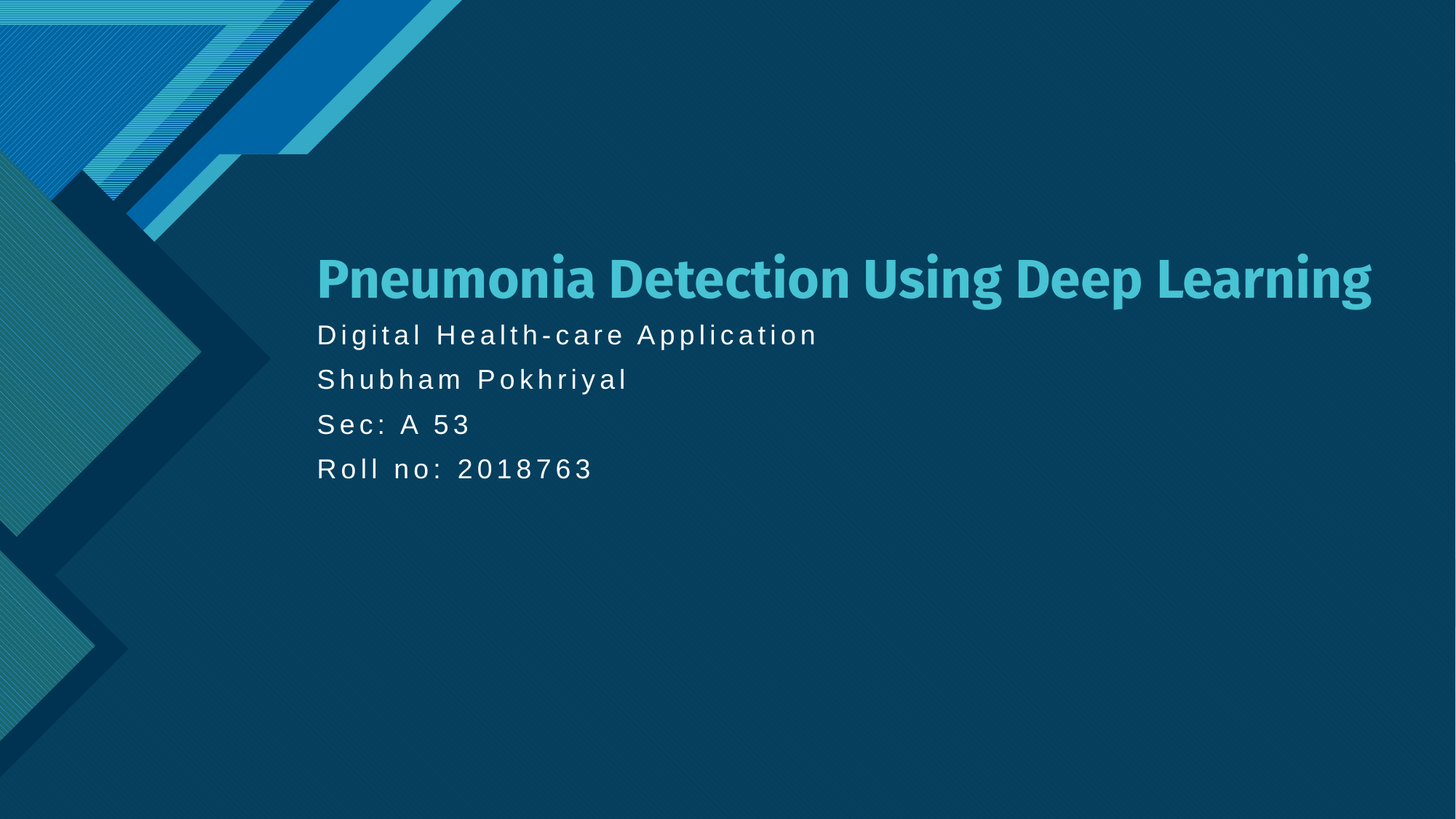

# Pneumonia Detection Using Deep Learning
Digital Health-care Application
Shubham Pokhriyal
Sec: A 53
Roll no: 2018763